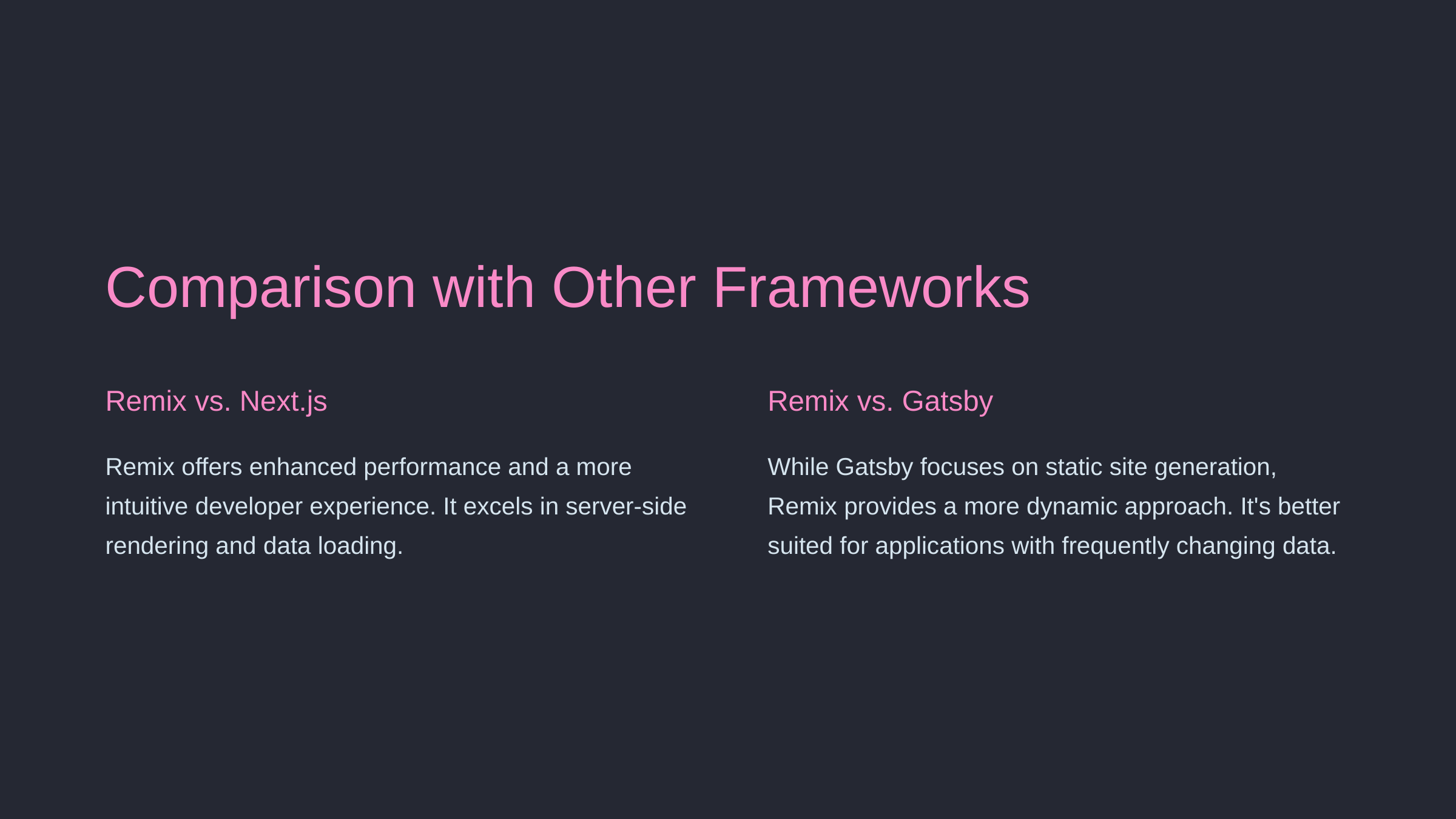

Comparison with Other Frameworks
Remix vs. Next.js
Remix vs. Gatsby
Remix offers enhanced performance and a more intuitive developer experience. It excels in server-side rendering and data loading.
While Gatsby focuses on static site generation, Remix provides a more dynamic approach. It's better suited for applications with frequently changing data.